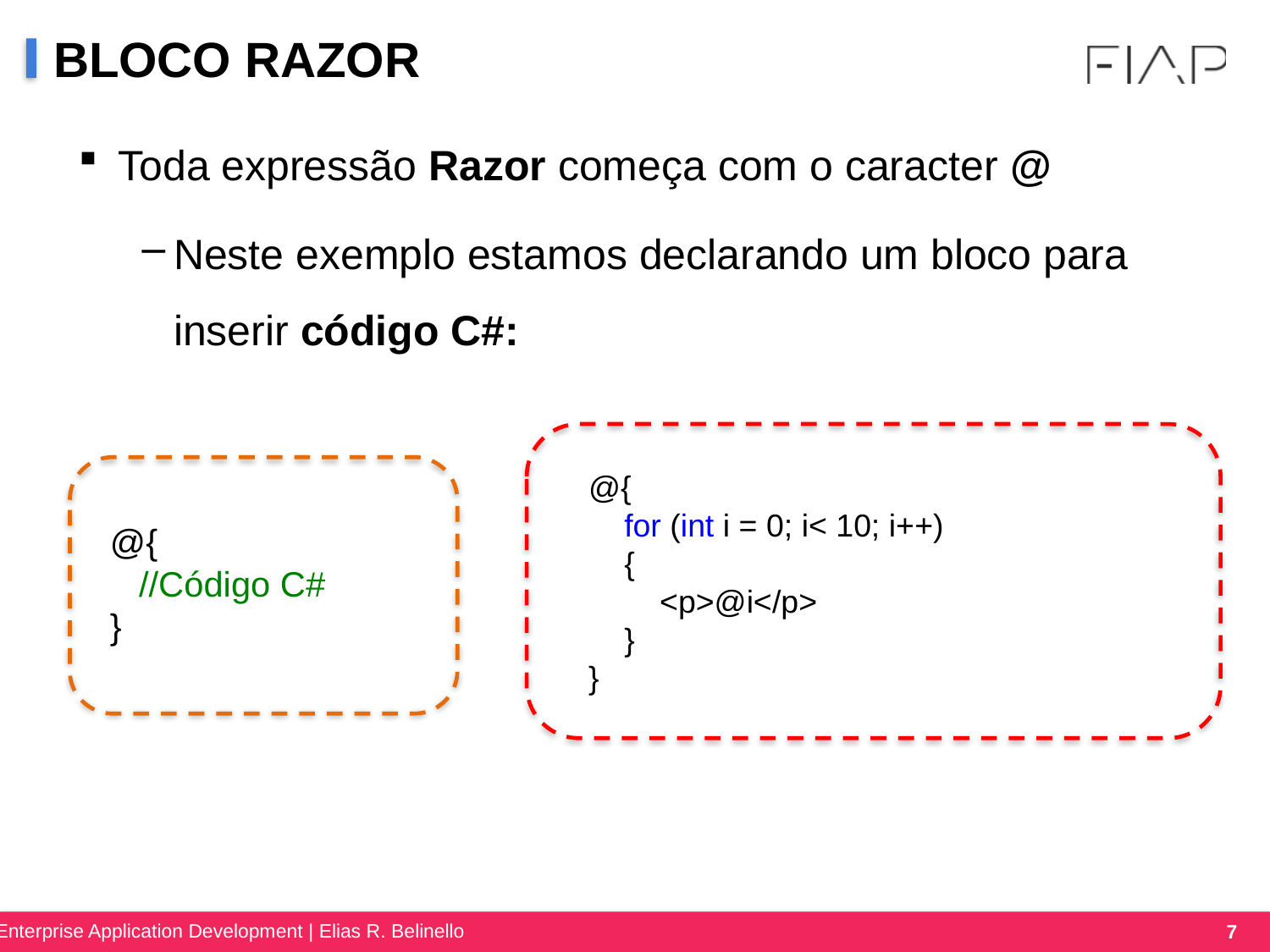

# BLOCO RAZOR
Toda expressão Razor começa com o caracter @
Neste exemplo estamos declarando um bloco para inserir código C#:

@{
    for (int i = 0; i< 10; i++)
    {
        <p>@i</p>
    }
}
@{
   //Código C#
}